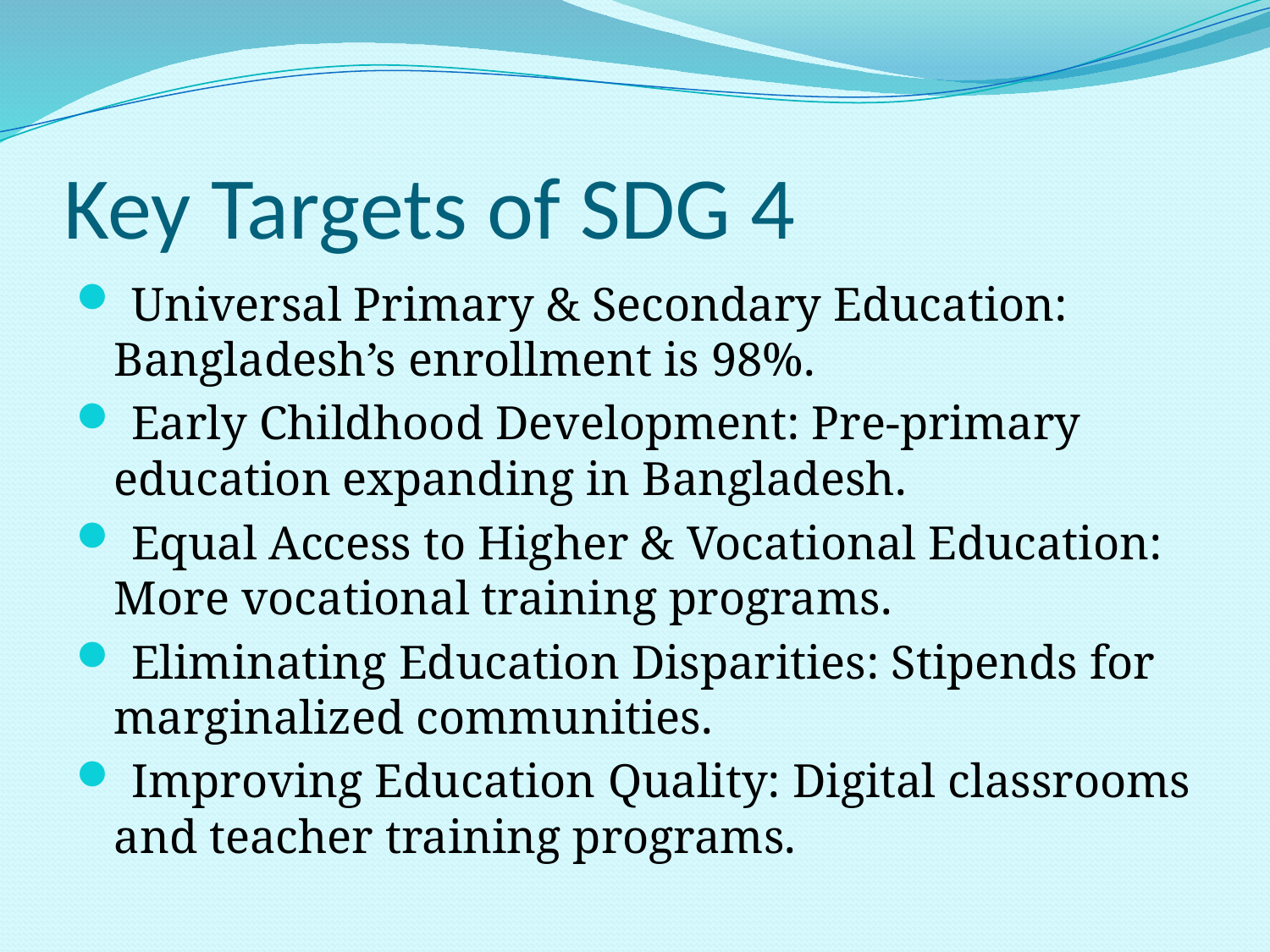

# Key Targets of SDG 4
 Universal Primary & Secondary Education: Bangladesh’s enrollment is 98%.
 Early Childhood Development: Pre-primary education expanding in Bangladesh.
 Equal Access to Higher & Vocational Education: More vocational training programs.
 Eliminating Education Disparities: Stipends for marginalized communities.
 Improving Education Quality: Digital classrooms and teacher training programs.